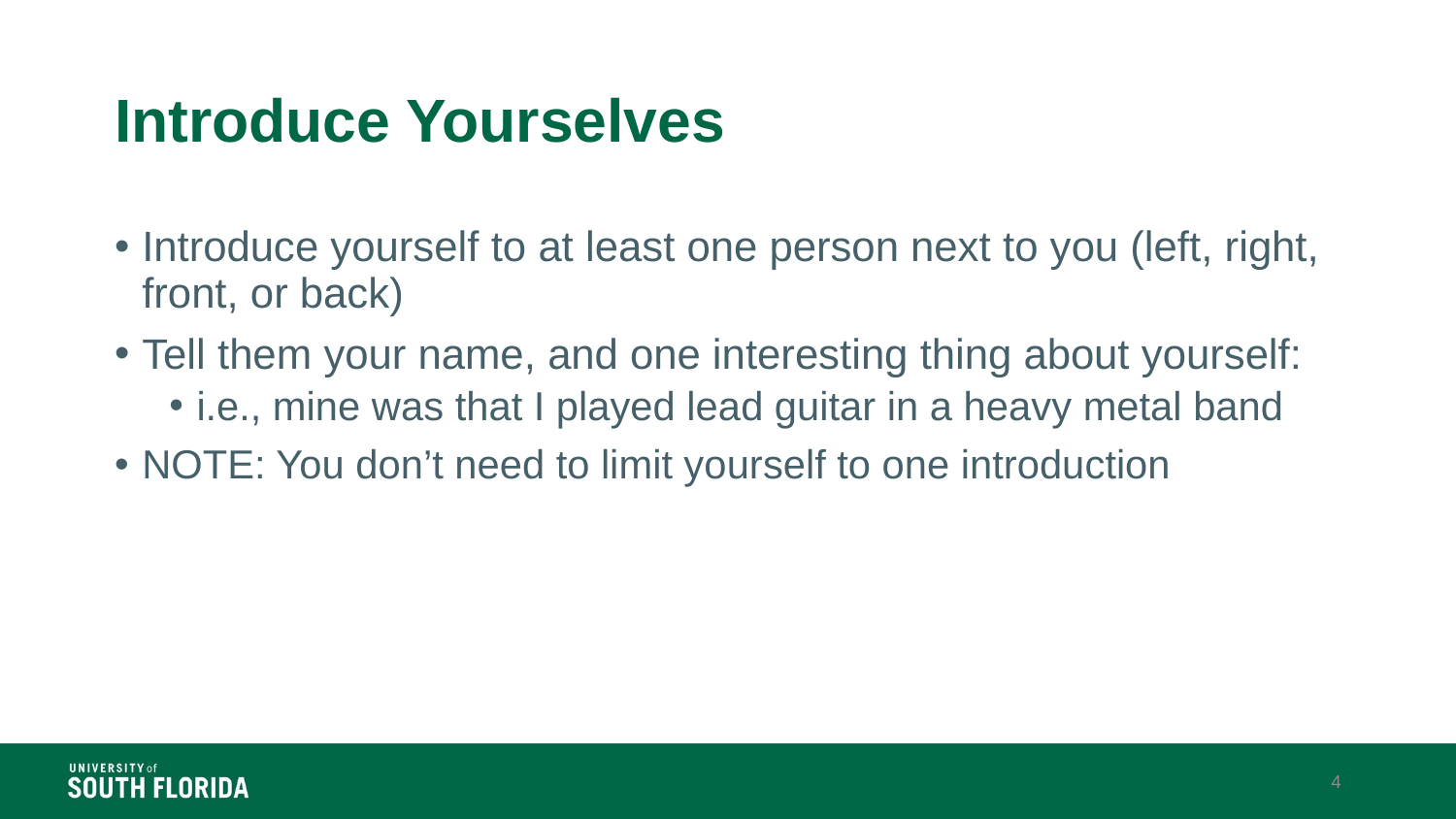

# Introduce Yourselves
Introduce yourself to at least one person next to you (left, right, front, or back)
Tell them your name, and one interesting thing about yourself:
i.e., mine was that I played lead guitar in a heavy metal band
NOTE: You don’t need to limit yourself to one introduction
4